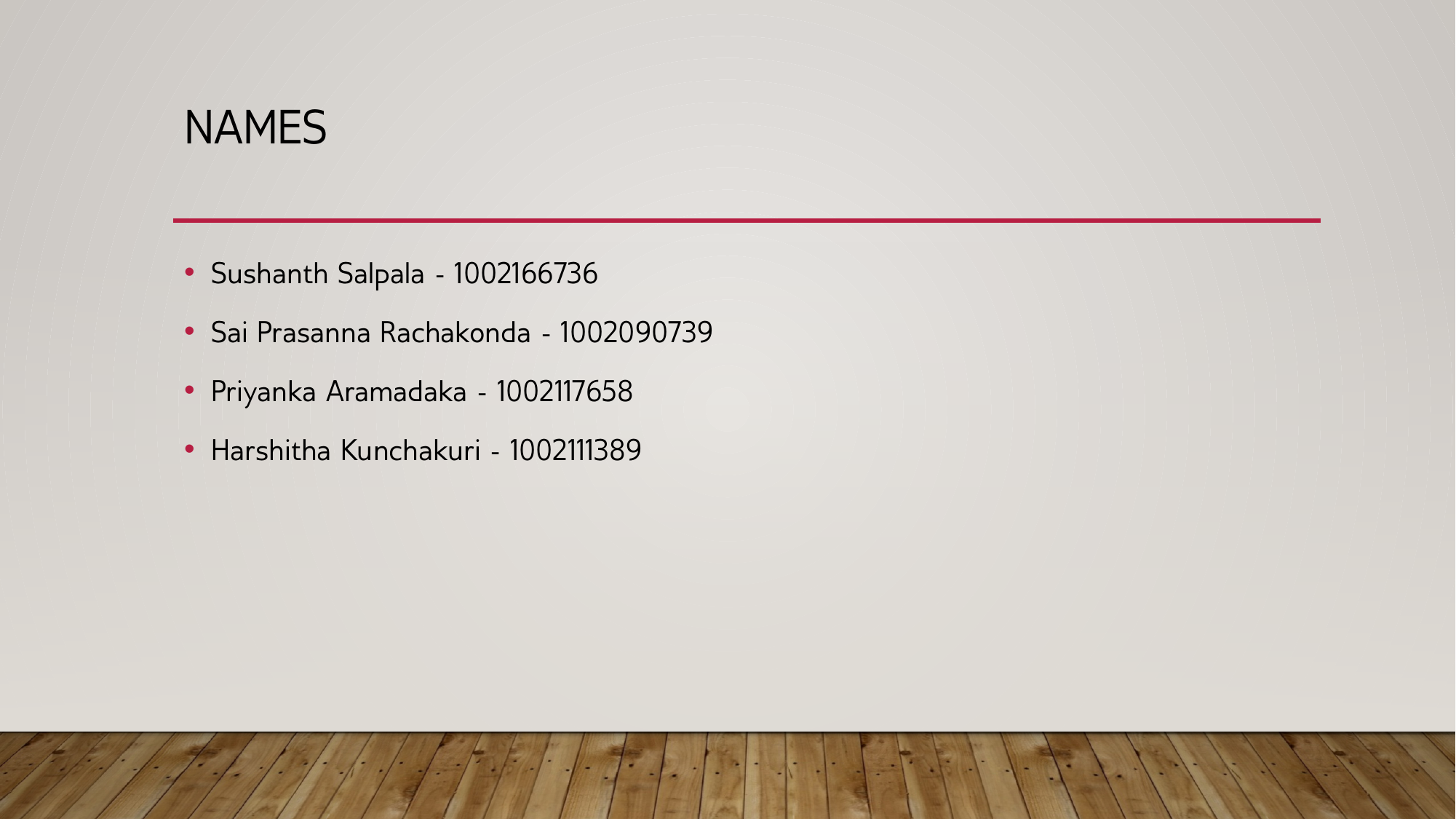

# Names
Sushanth Salpala - 1002166736
Sai Prasanna Rachakonda - 1002090739
Priyanka Aramadaka - 1002117658
Harshitha Kunchakuri - 1002111389